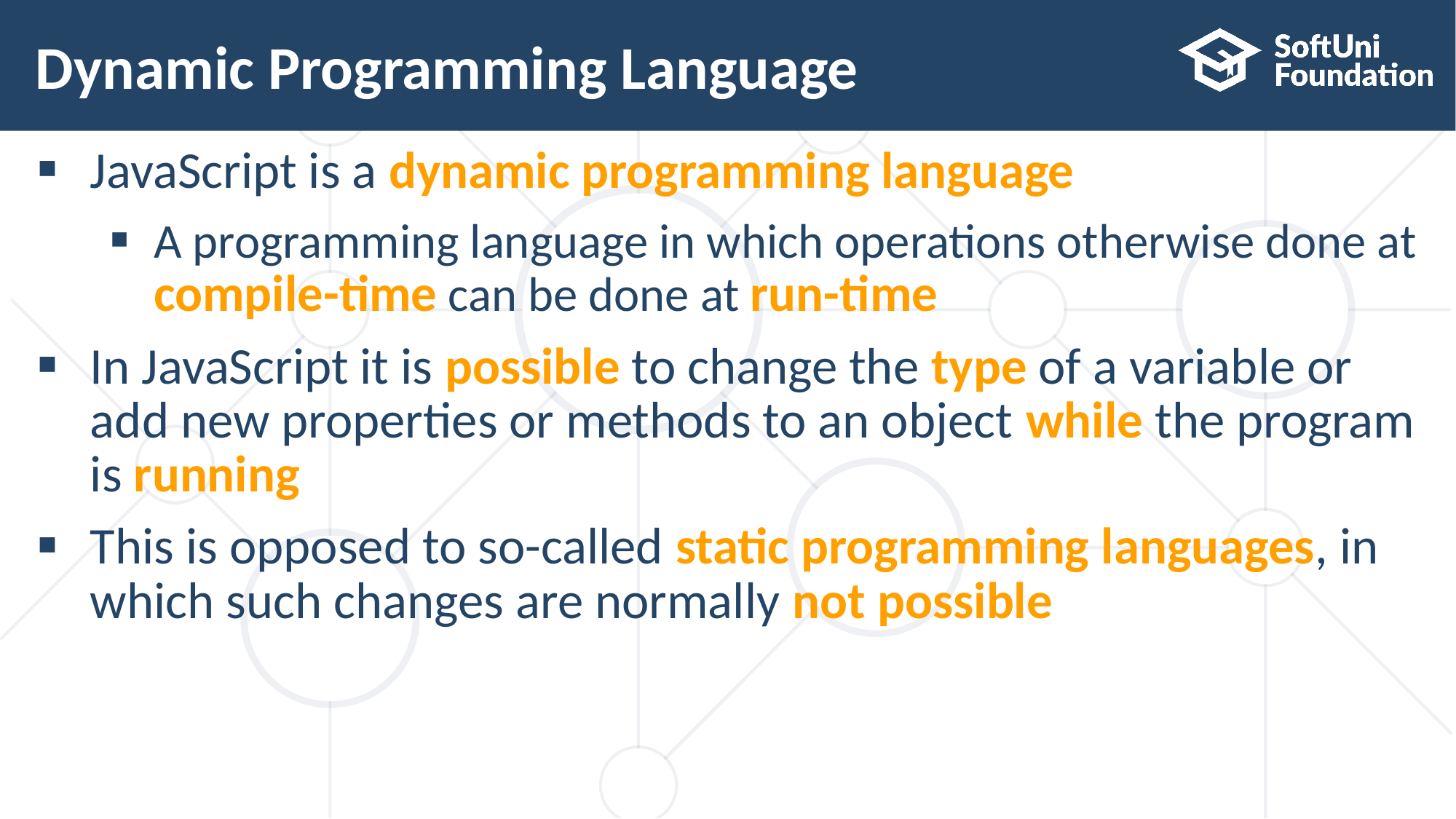

# Dynamic Programming Language
JavaScript is a dynamic programming language
A programming language in which operations otherwise done at compile-time can be done at run-time
In JavaScript it is possible to change the type of a variable or
add new properties or methods to an object while the program is running
This is opposed to so-called static programming languages, in
which such changes are normally not possible